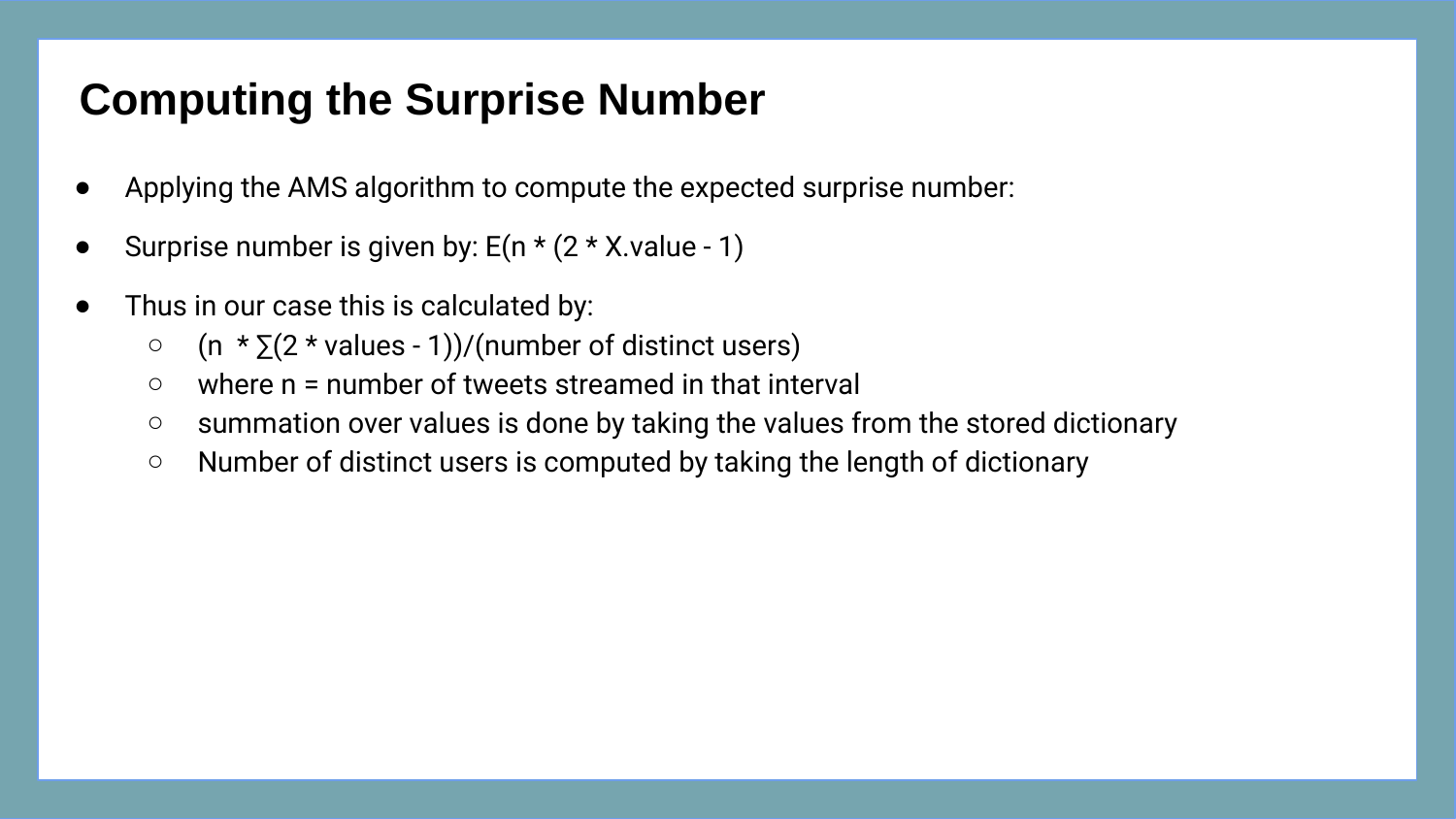

# Computing the Surprise Number

Applying the AMS algorithm to compute the expected surprise number:
Surprise number is given by: E(n * (2 * X.value - 1)
Thus in our case this is calculated by:
(n  * ∑(2 * values - 1))/(number of distinct users)
where n = number of tweets streamed in that interval
summation over values is done by taking the values from the stored dictionary
Number of distinct users is computed by taking the length of dictionary